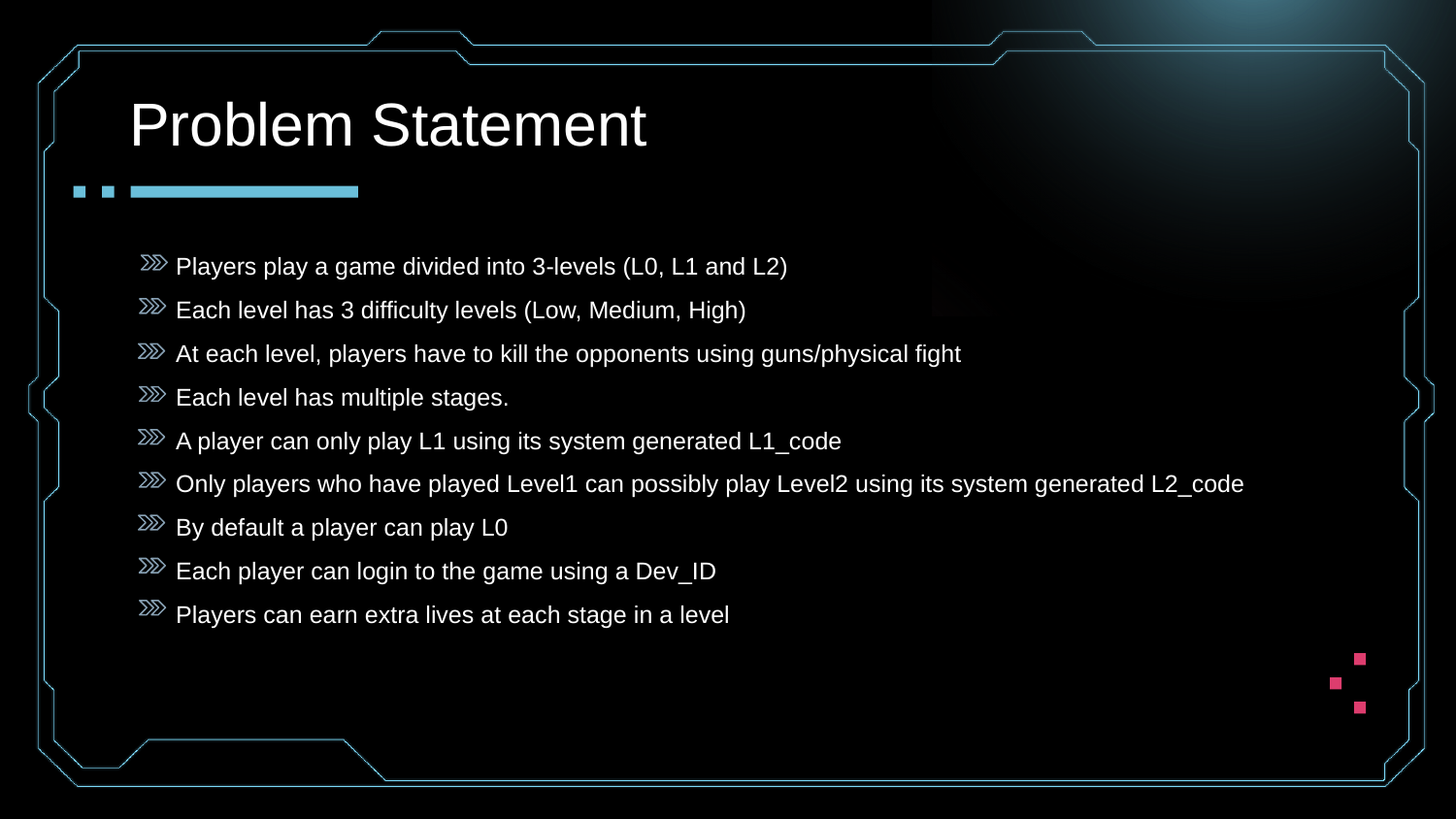

# Problem Statement
Players play a game divided into 3-levels (L0, L1 and L2)
Each level has 3 difficulty levels (Low, Medium, High)
At each level, players have to kill the opponents using guns/physical fight
Each level has multiple stages.
A player can only play L1 using its system generated L1_code
Only players who have played Level1 can possibly play Level2 using its system generated L2_code
By default a player can play L0
Each player can login to the game using a Dev_ID
Players can earn extra lives at each stage in a level